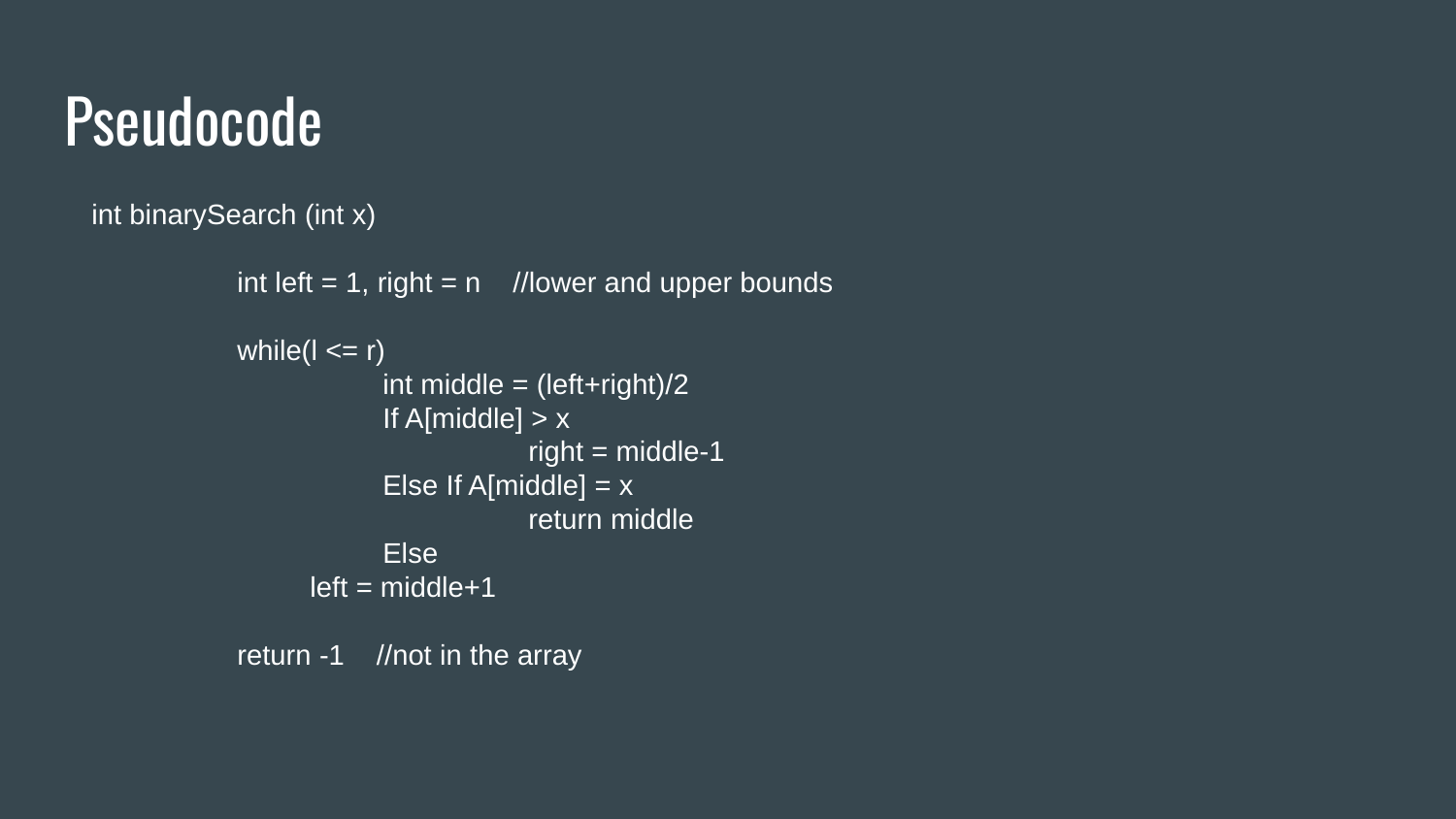

# Pseudocode

int binarySearch (int x)

	int left = 1, right = n    //lower and upper bounds

	while(l <= r)
		int middle = (left+right)/2
		If A[middle] > x
			right = middle-1
		Else If A[middle] = x
			return middle
		Else
left = middle+1

	return -1    //not in the array